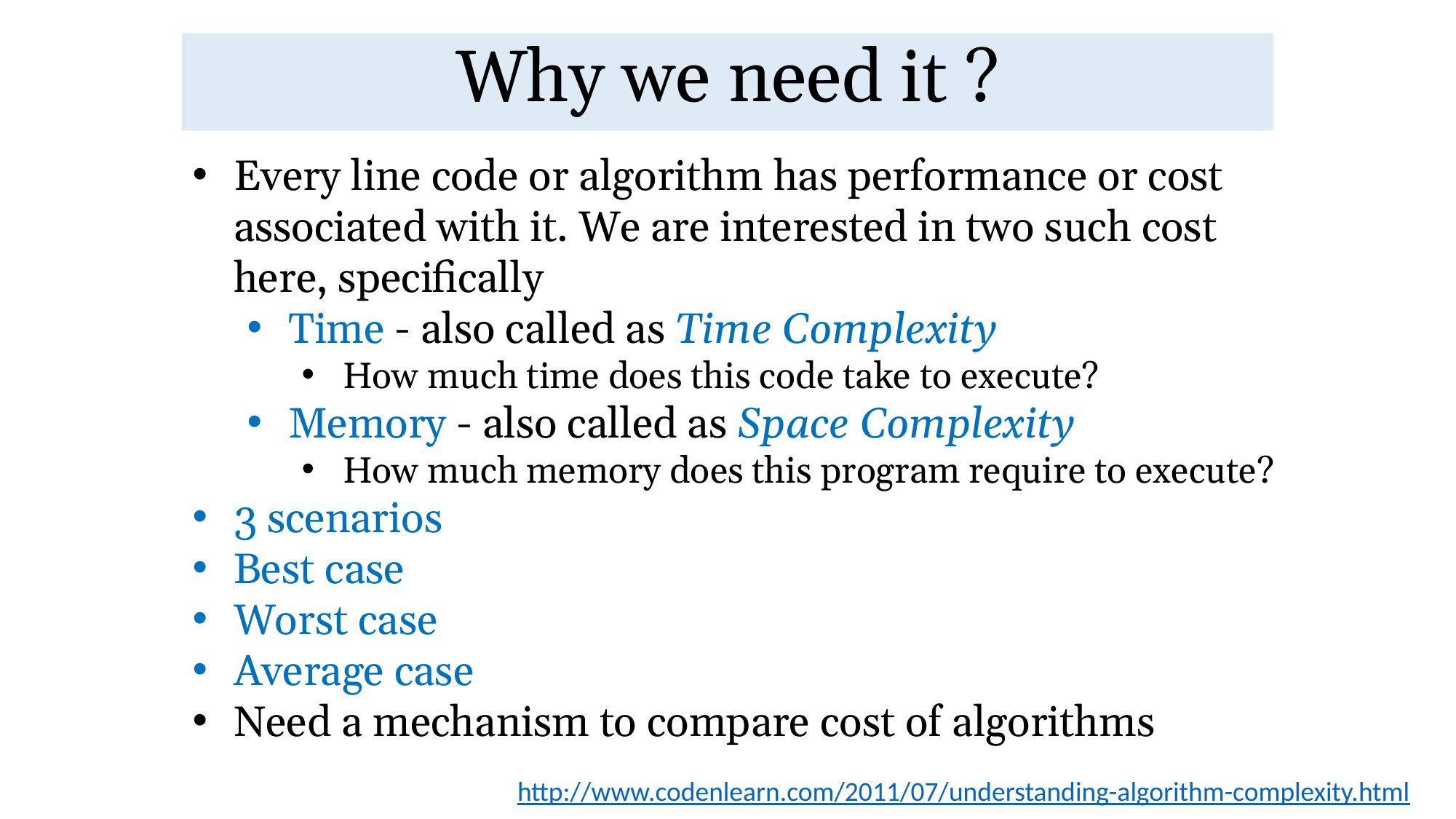

Why we need it ?
Every line code or algorithm has performance or cost associated with it. We are interested in two such cost here, specifically
Time - also called as Time Complexity
How much time does this code take to execute?
Memory - also called as Space Complexity
How much memory does this program require to execute?
3 scenarios
Best case
Worst case
Average case
Need a mechanism to compare cost of algorithms
http://www.codenlearn.com/2011/07/understanding-algorithm-complexity.html